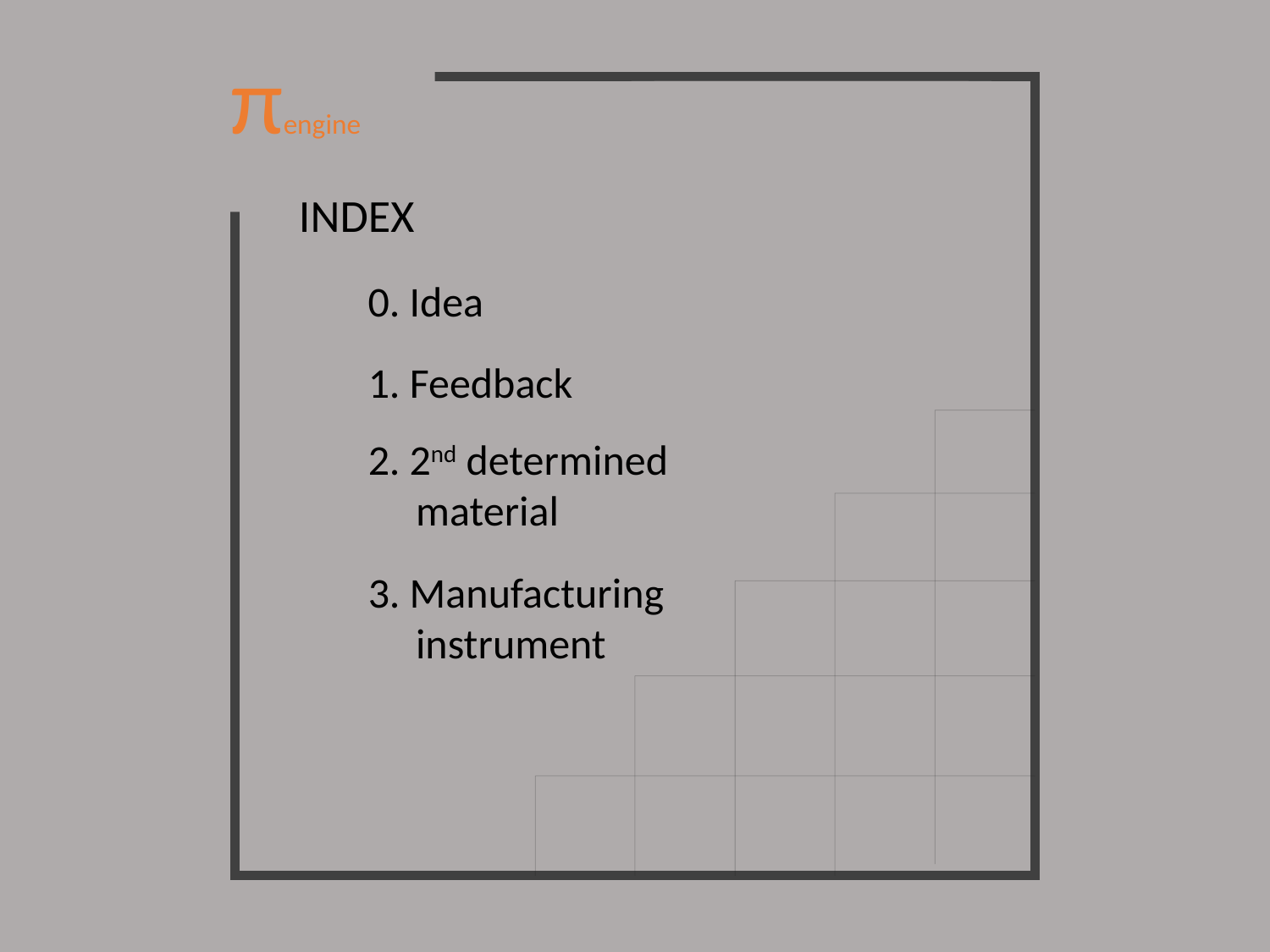

πengine

INDEX
0. Idea
1. Feedback
2. 2nd determined
     material
3. Manufacturing
     instrument